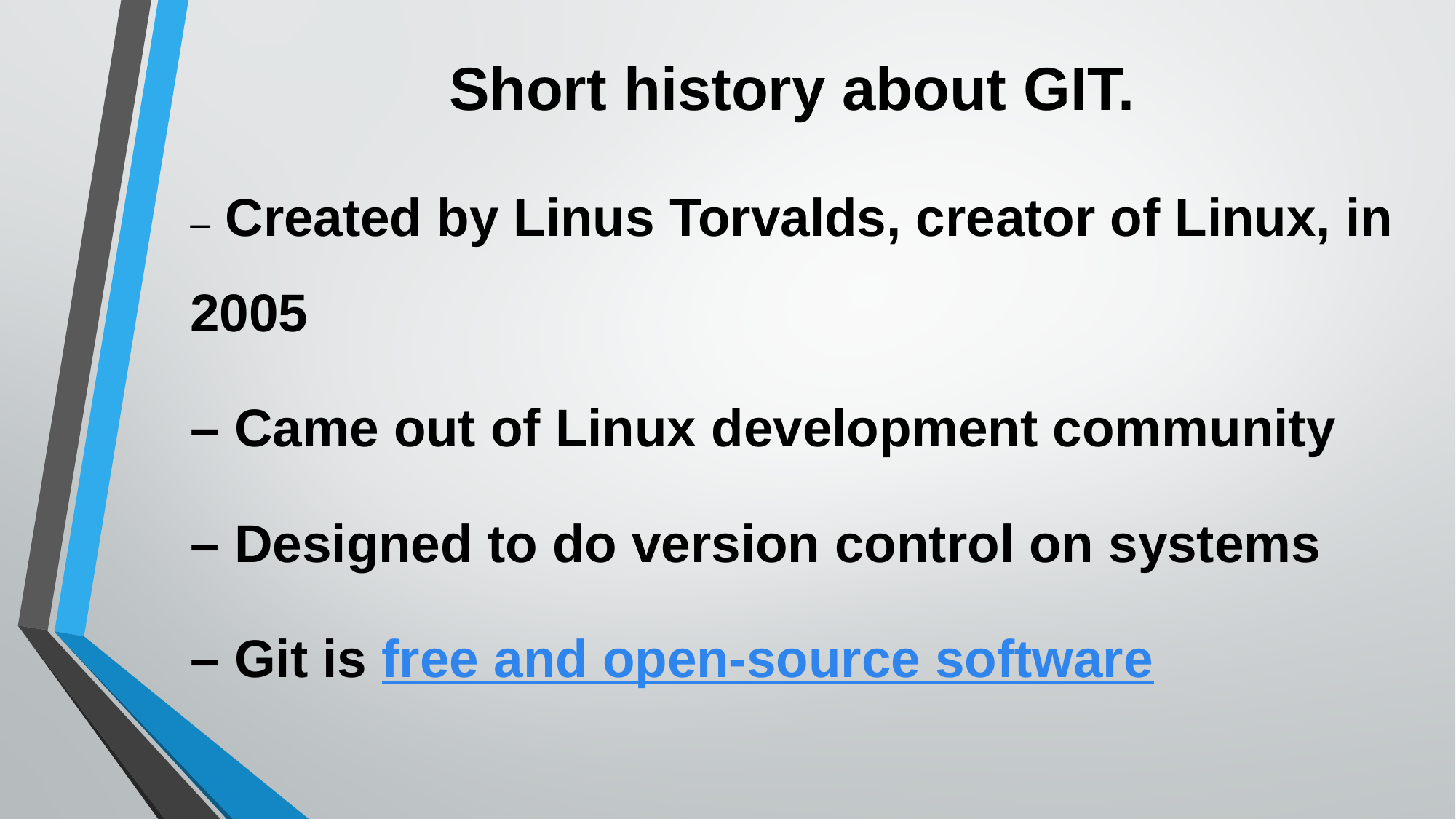

# Short history about GIT.
– Created by Linus Torvalds, creator of Linux, in 2005
– Came out of Linux development community
– Designed to do version control on systems
– Git is free and open-source software